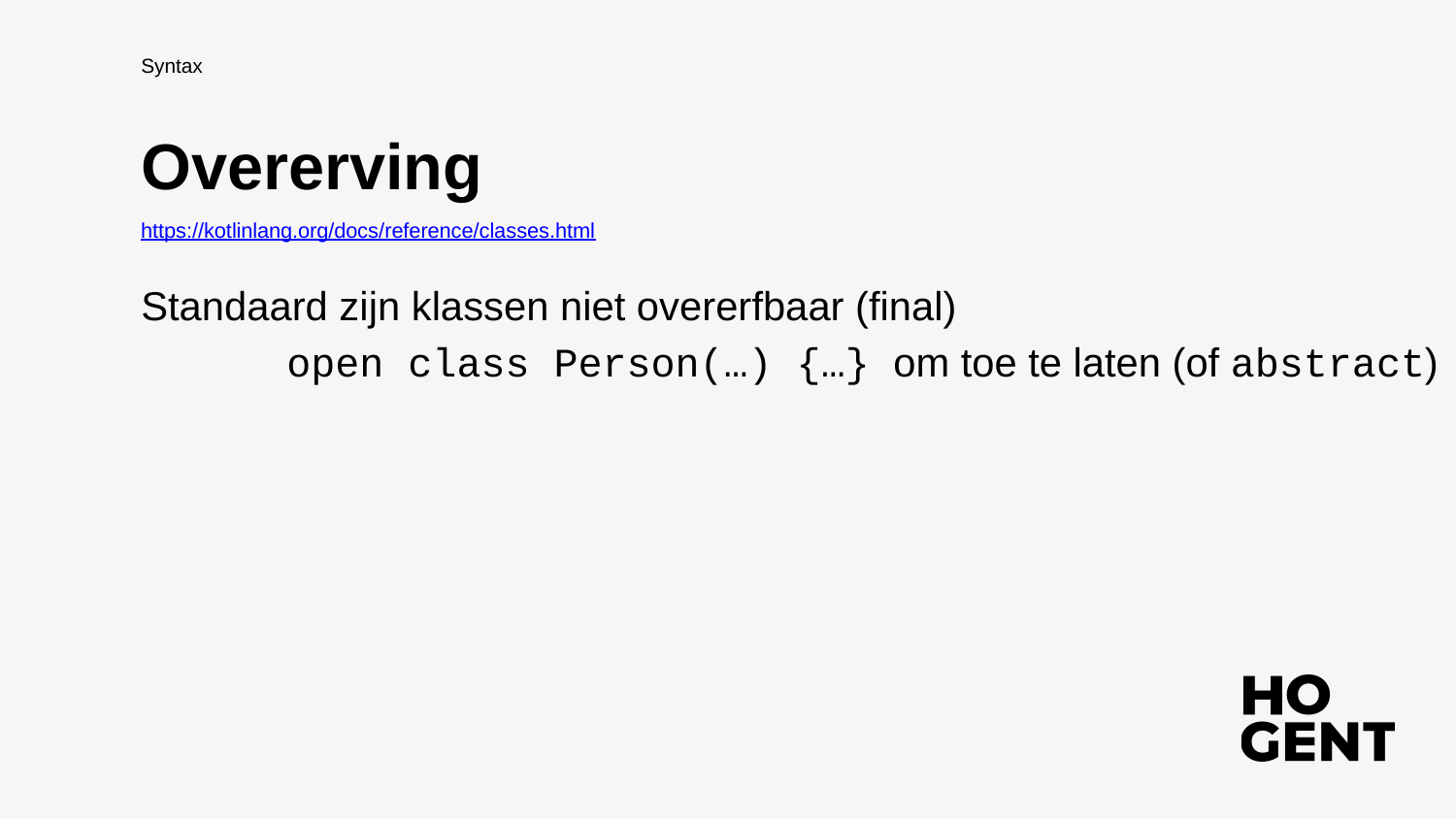

Syntax
# Overerving
https://kotlinlang.org/docs/reference/classes.html
Standaard zijn klassen niet overerfbaar (final)
	open class Person(…) {…} om toe te laten (of abstract)